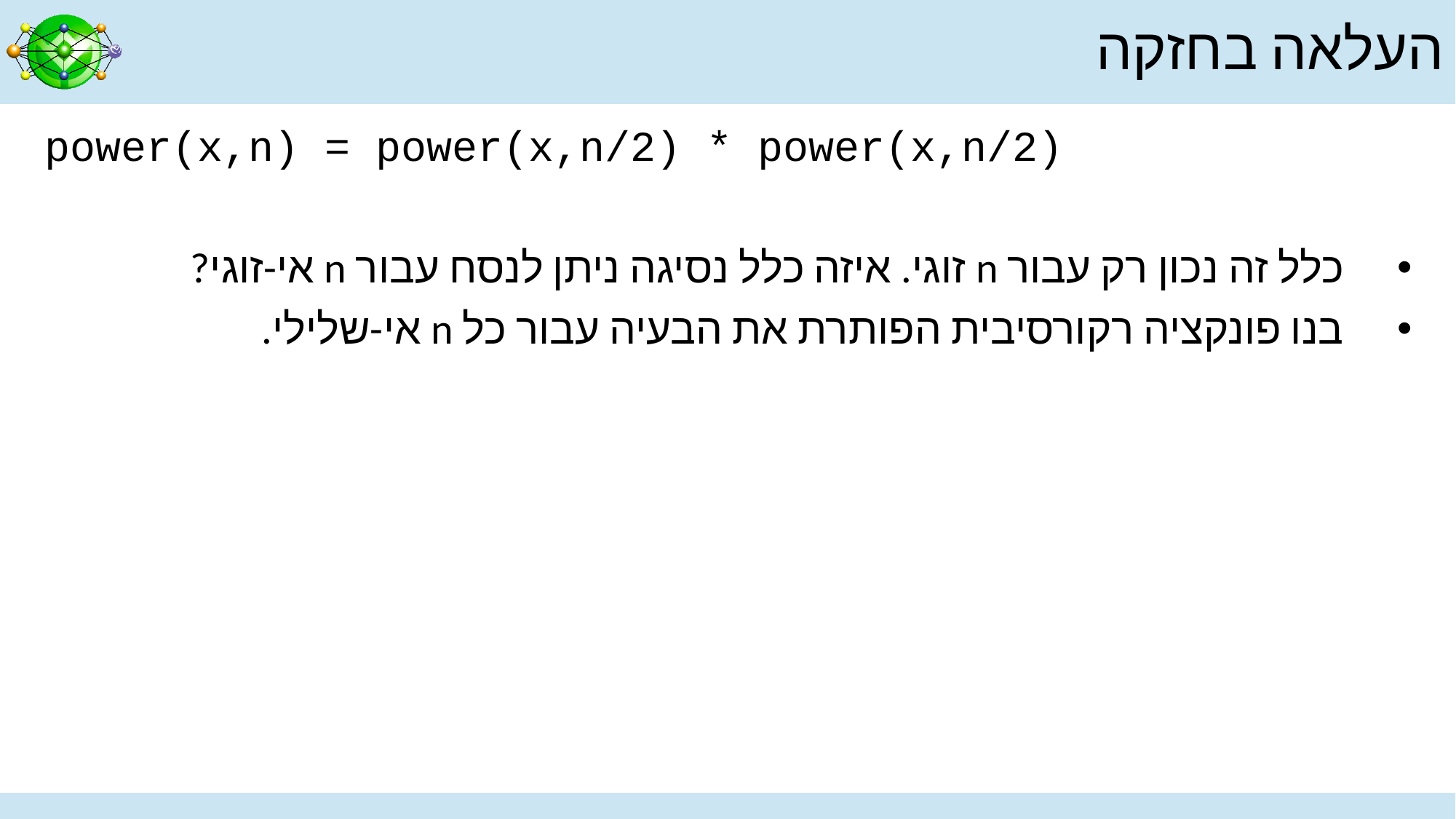

# העלאה בחזקה
power(x,n) = power(x,n/2) * power(x,n/2)

כלל זה נכון רק עבור n זוגי. איזה כלל נסיגה ניתן לנסח עבור n אי-זוגי?
בנו פונקציה רקורסיבית הפותרת את הבעיה עבור כל n אי-שלילי.